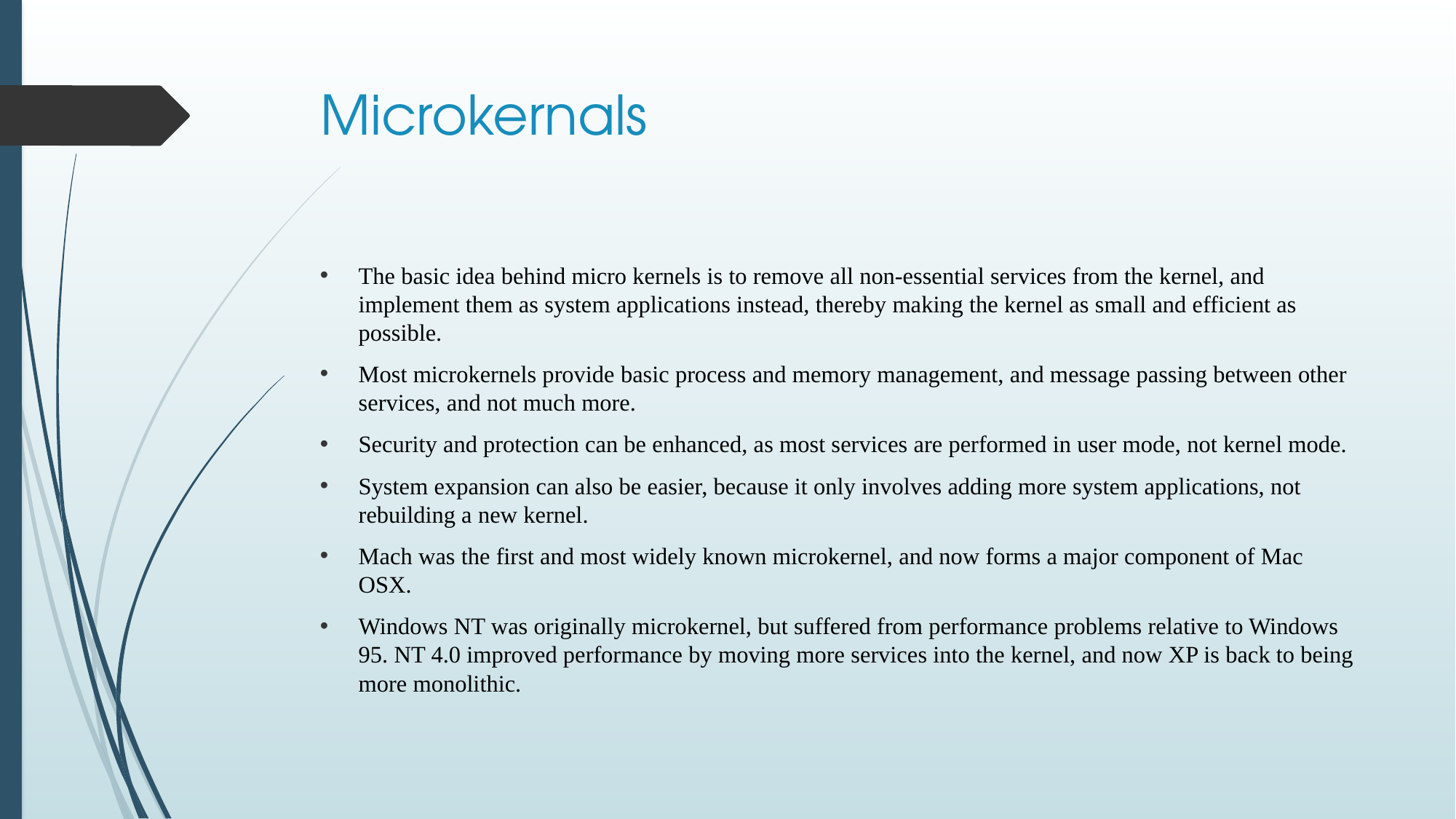

# Microkernals
The basic idea behind micro kernels is to remove all non-essential services from the kernel, and implement them as system applications instead, thereby making the kernel as small and efficient as possible.
Most microkernels provide basic process and memory management, and message passing between other services, and not much more.
Security and protection can be enhanced, as most services are performed in user mode, not kernel mode.
System expansion can also be easier, because it only involves adding more system applications, not rebuilding a new kernel.
Mach was the first and most widely known microkernel, and now forms a major component of Mac OSX.
Windows NT was originally microkernel, but suffered from performance problems relative to Windows 95. NT 4.0 improved performance by moving more services into the kernel, and now XP is back to being more monolithic.